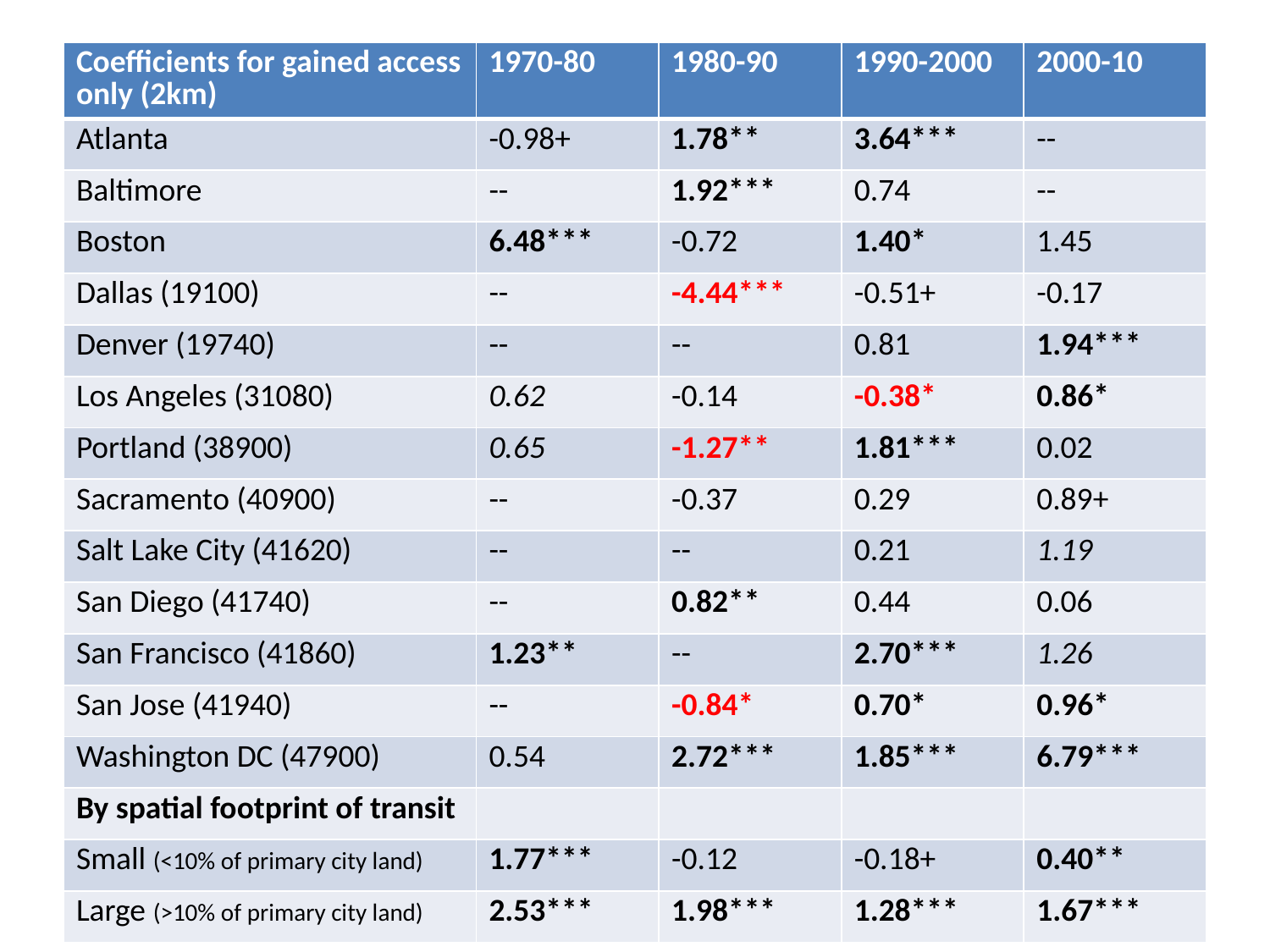

#
| Coefficients for gained access only (2km) | 1970-80 | 1980-90 | 1990-2000 | 2000-10 |
| --- | --- | --- | --- | --- |
| Atlanta | -0.98+ | 1.78\*\* | 3.64\*\*\* | -- |
| Baltimore | -- | 1.92\*\*\* | 0.74 | -- |
| Boston | 6.48\*\*\* | -0.72 | 1.40\* | 1.45 |
| Dallas (19100) | -- | -4.44\*\*\* | -0.51+ | -0.17 |
| Denver (19740) | -- | -- | 0.81 | 1.94\*\*\* |
| Los Angeles (31080) | 0.62 | -0.14 | -0.38\* | 0.86\* |
| Portland (38900) | 0.65 | -1.27\*\* | 1.81\*\*\* | 0.02 |
| Sacramento (40900) | -- | -0.37 | 0.29 | 0.89+ |
| Salt Lake City (41620) | -- | -- | 0.21 | 1.19 |
| San Diego (41740) | -- | 0.82\*\* | 0.44 | 0.06 |
| San Francisco (41860) | 1.23\*\* | -- | 2.70\*\*\* | 1.26 |
| San Jose (41940) | -- | -0.84\* | 0.70\* | 0.96\* |
| Washington DC (47900) | 0.54 | 2.72\*\*\* | 1.85\*\*\* | 6.79\*\*\* |
| By spatial footprint of transit |  |  |  |  |
| Small (<10% of primary city land) | 1.77\*\*\* | -0.12 | -0.18+ | 0.40\*\* |
| Large (>10% of primary city land) | 2.53\*\*\* | 1.98\*\*\* | 1.28\*\*\* | 1.67\*\*\* |